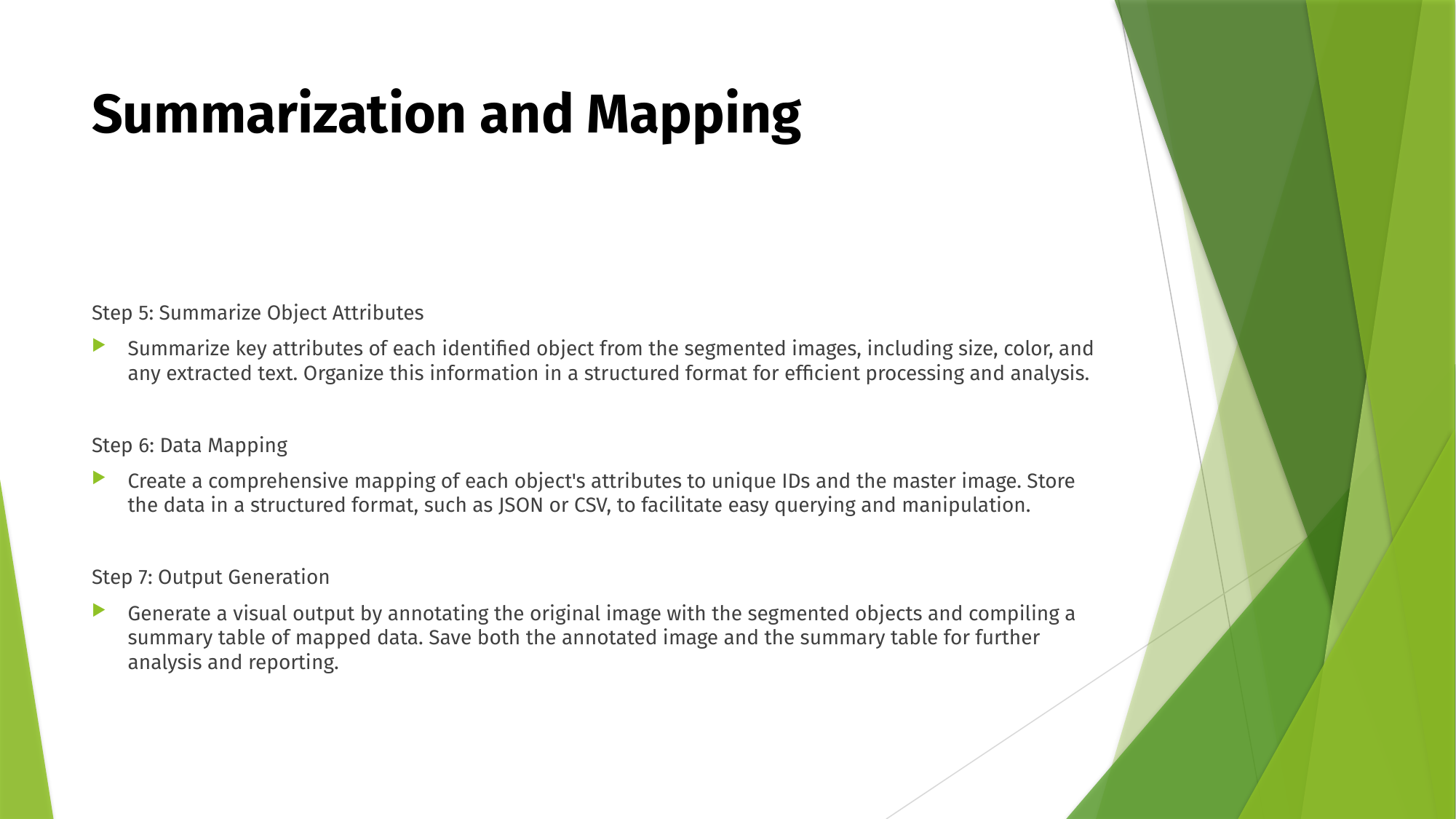

# Summarization and Mapping

Step 5: Summarize Object Attributes
Summarize key attributes of each identified object from the segmented images, including size, color, and any extracted text. Organize this information in a structured format for efficient processing and analysis.

Step 6: Data Mapping
Create a comprehensive mapping of each object's attributes to unique IDs and the master image. Store the data in a structured format, such as JSON or CSV, to facilitate easy querying and manipulation.

Step 7: Output Generation
Generate a visual output by annotating the original image with the segmented objects and compiling a summary table of mapped data. Save both the annotated image and the summary table for further analysis and reporting.